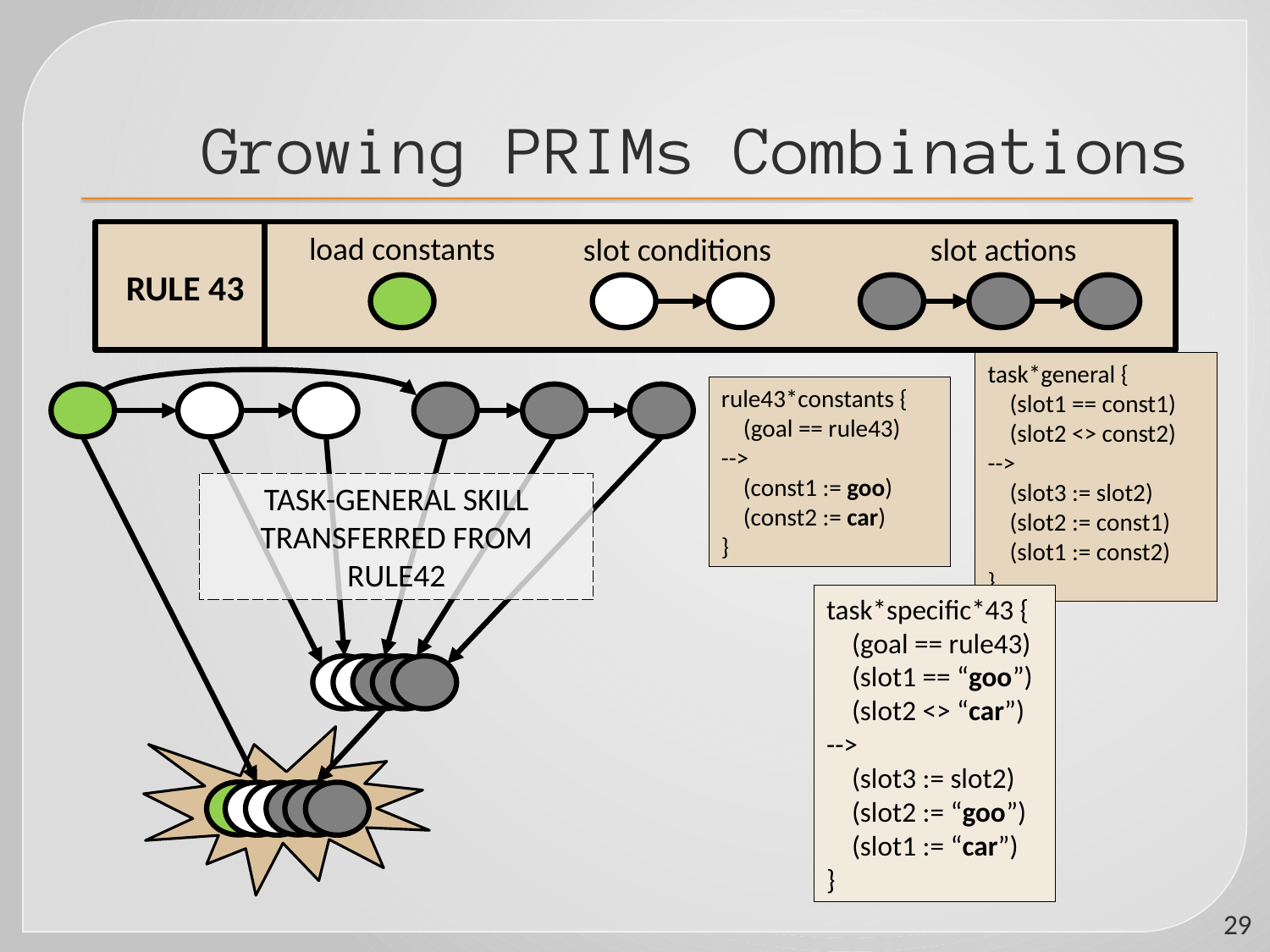

# Growing PRIMs Combinations

load constants
slot conditions
slot actions

RULE 43
task*general {
    (slot1 == const1)
    (slot2 <> const2)
-->
    (slot3 := slot2)
    (slot2 := const1)
    (slot1 := const2)
}

rule43*constants {
    (goal == rule43)
-->
    (const1 := goo)
    (const2 := car)
}

TASK-GENERAL SKILL TRANSFERRED FROM RULE42
task*specific*43 {
    (goal == rule43)
    (slot1 == “goo”)
    (slot2 <> “car”)
-->
    (slot3 := slot2)
    (slot2 := “goo”)
    (slot1 := “car”)
}

29